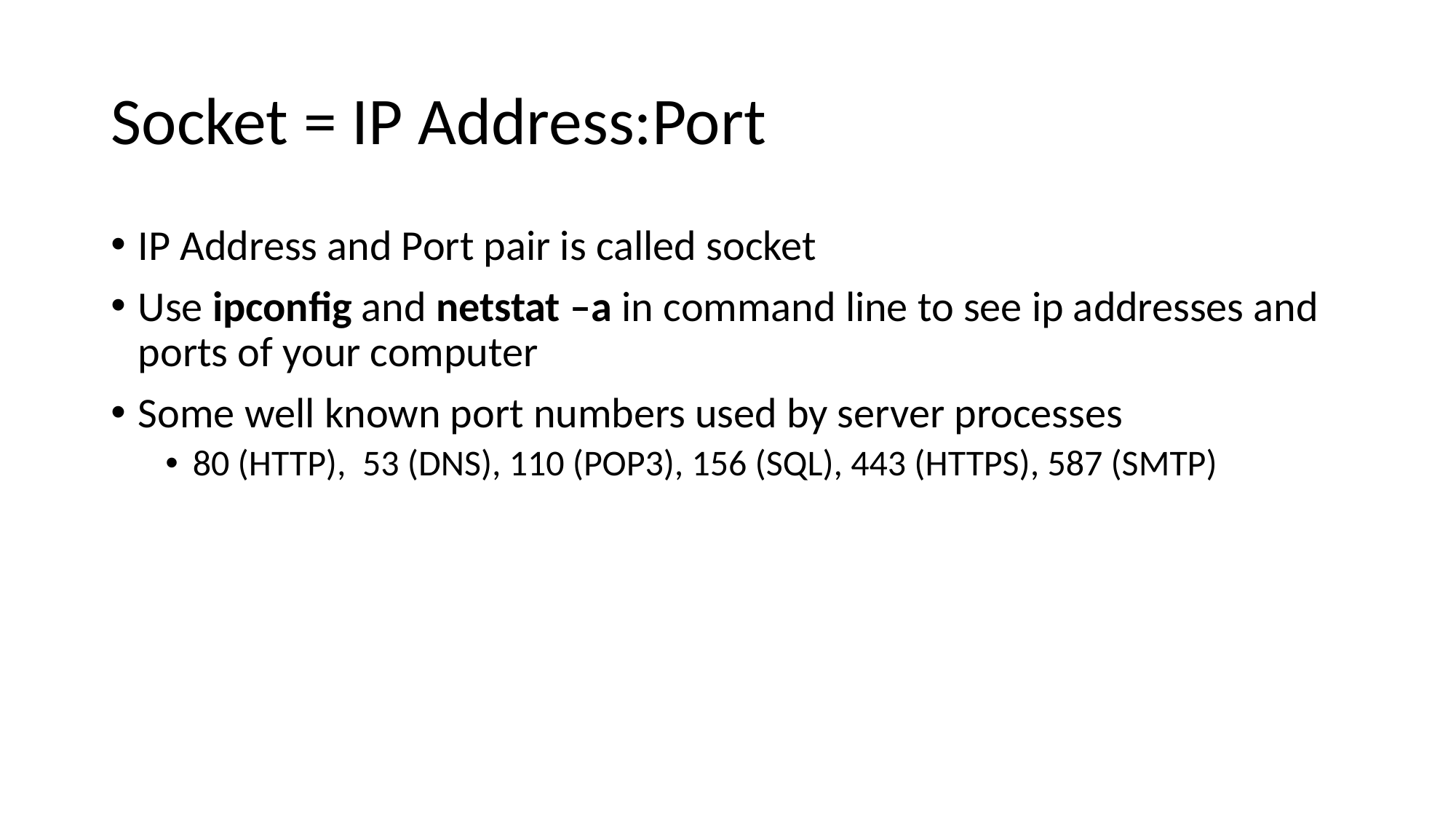

# Socket = IP Address:Port
IP Address and Port pair is called socket
Use ipconfig and netstat –a in command line to see ip addresses and ports of your computer
Some well known port numbers used by server processes
80 (HTTP),  53 (DNS), 110 (POP3), 156 (SQL), 443 (HTTPS), 587 (SMTP)